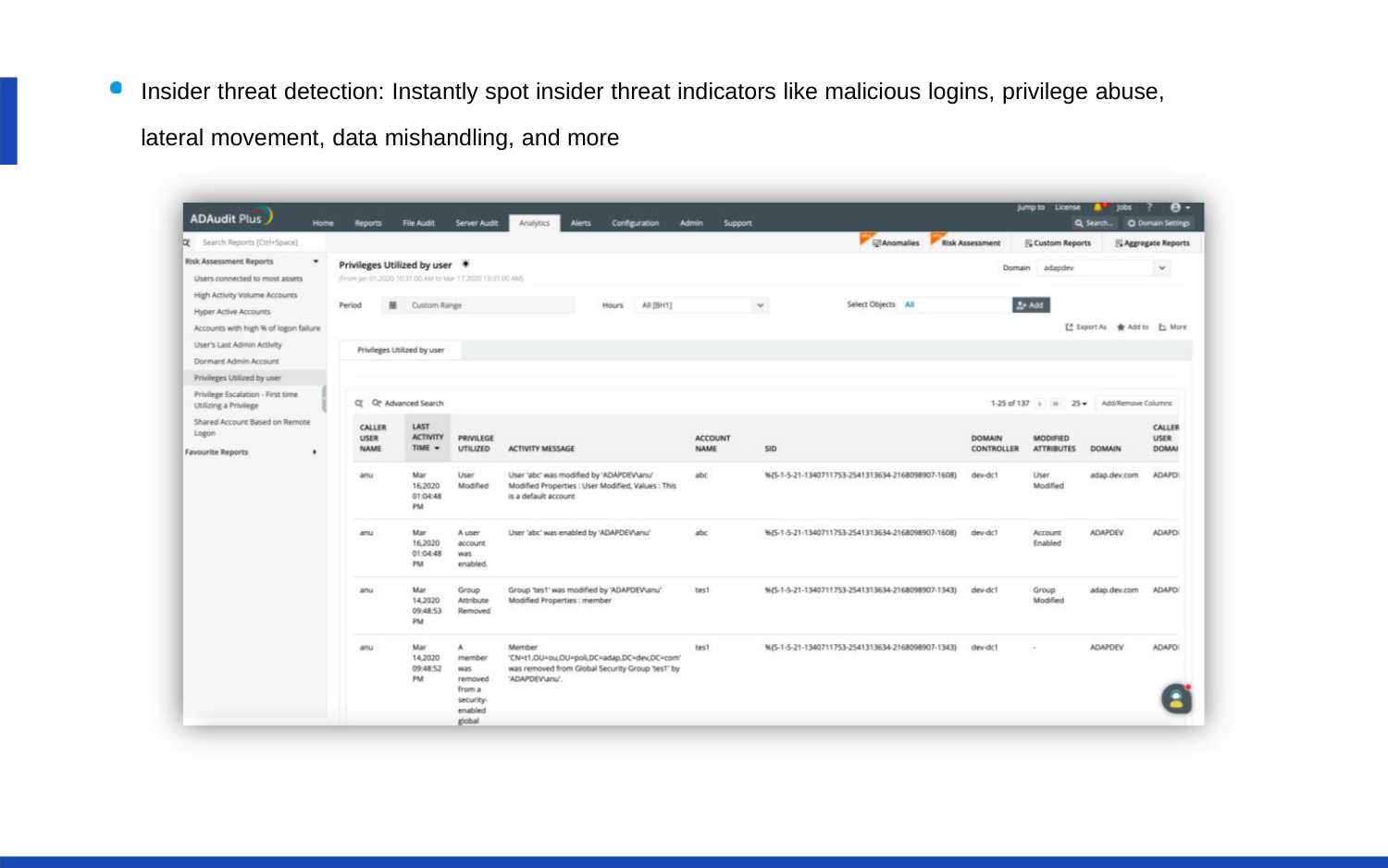

Insider threat detection: Instantly spot insider threat indicators like malicious logins, privilege abuse,

lateral movement, data mishandling, and more